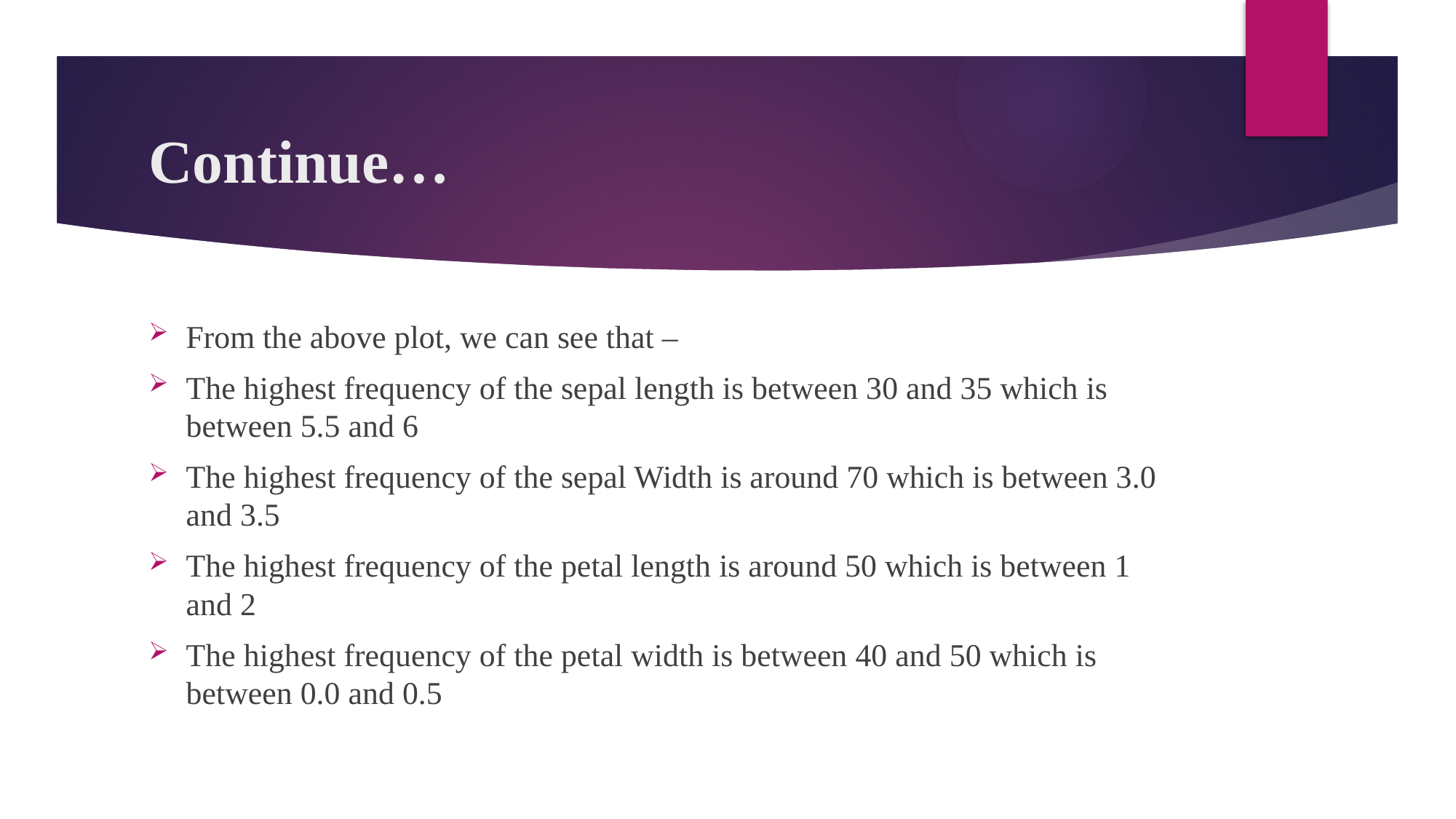

# Continue…
From the above plot, we can see that –
The highest frequency of the sepal length is between 30 and 35 which is between 5.5 and 6
The highest frequency of the sepal Width is around 70 which is between 3.0 and 3.5
The highest frequency of the petal length is around 50 which is between 1 and 2
The highest frequency of the petal width is between 40 and 50 which is between 0.0 and 0.5